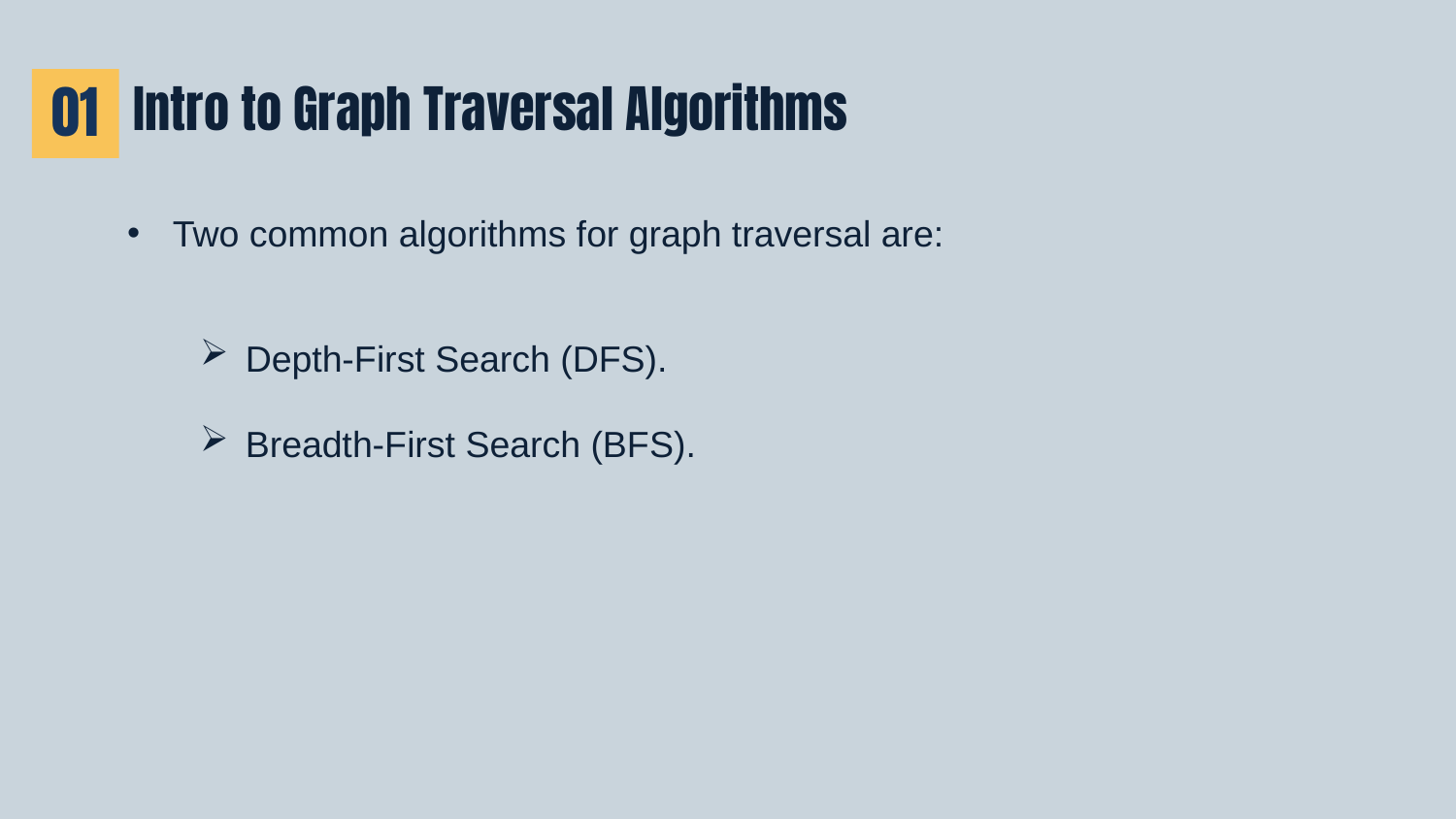

# Intro to Graph Traversal Algorithms
01
Two common algorithms for graph traversal are:
Depth-First Search (DFS).
Breadth-First Search (BFS).